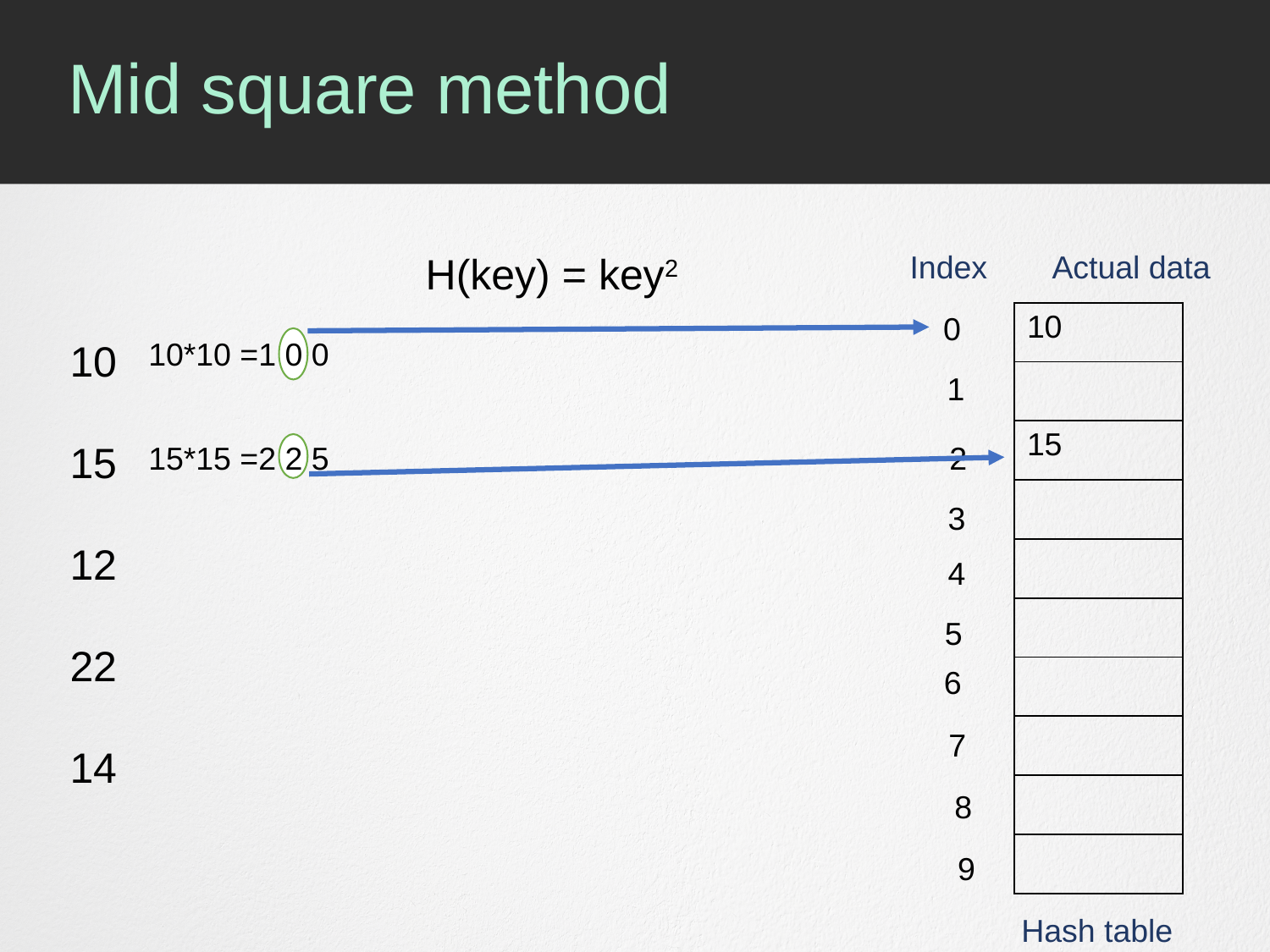

# Mid square method
H(key) = key2
Actual data
Index
| 10 |
| --- |
|  |
| 15 |
|  |
|  |
|  |
|  |
|  |
|  |
|  |
0
10
 15

12
 22
 14
10*10 =1 0 0

1
15*15 =2 2 5
2

3
4
5
6
7
8
9
Hash table